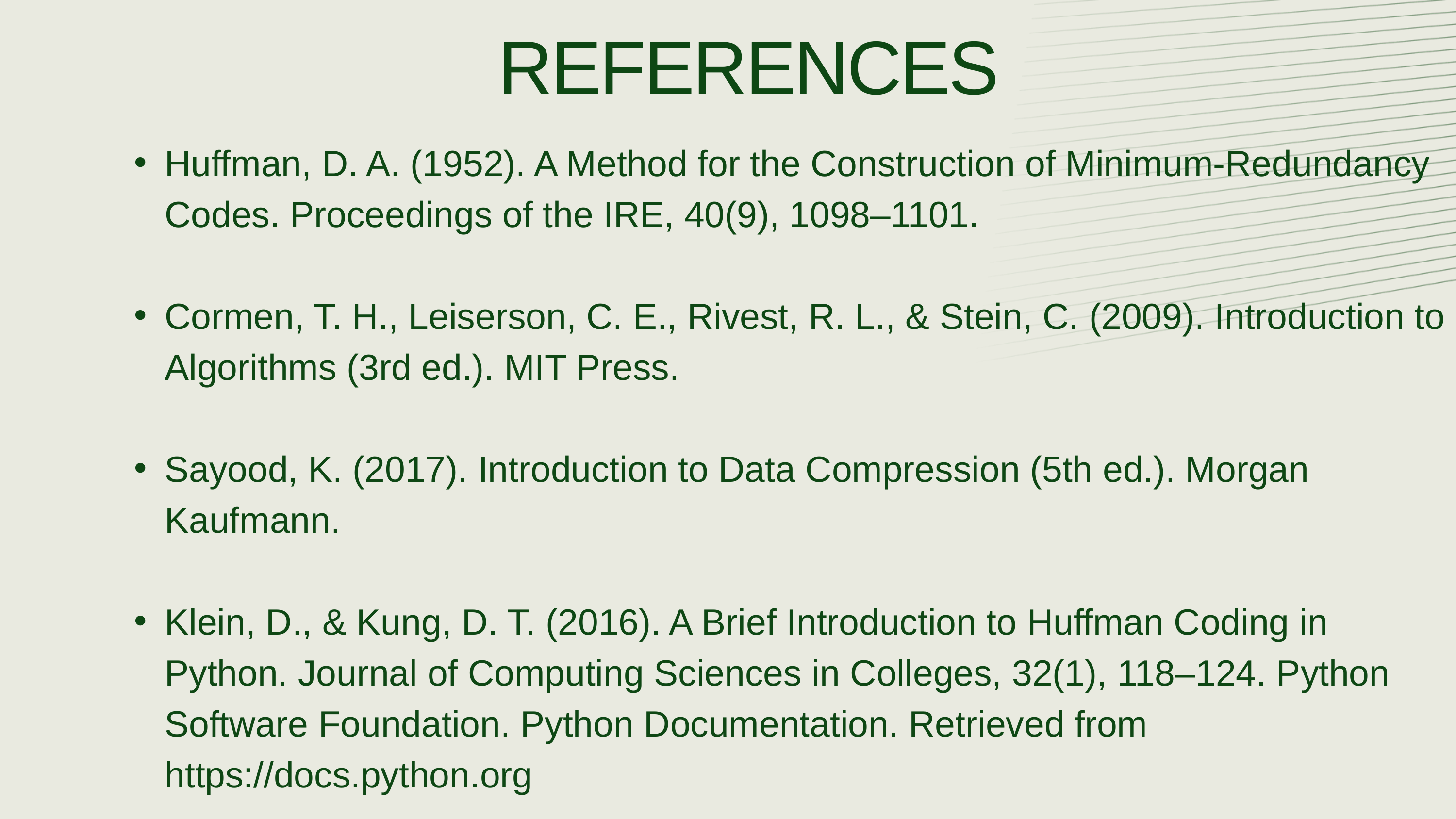

REFERENCES
Huffman, D. A. (1952). A Method for the Construction of Minimum-Redundancy Codes. Proceedings of the IRE, 40(9), 1098–1101.

Cormen, T. H., Leiserson, C. E., Rivest, R. L., & Stein, C. (2009). Introduction to Algorithms (3rd ed.). MIT Press.

Sayood, K. (2017). Introduction to Data Compression (5th ed.). Morgan Kaufmann.

Klein, D., & Kung, D. T. (2016). A Brief Introduction to Huffman Coding in Python. Journal of Computing Sciences in Colleges, 32(1), 118–124. Python Software Foundation. Python Documentation. Retrieved from https://docs.python.org